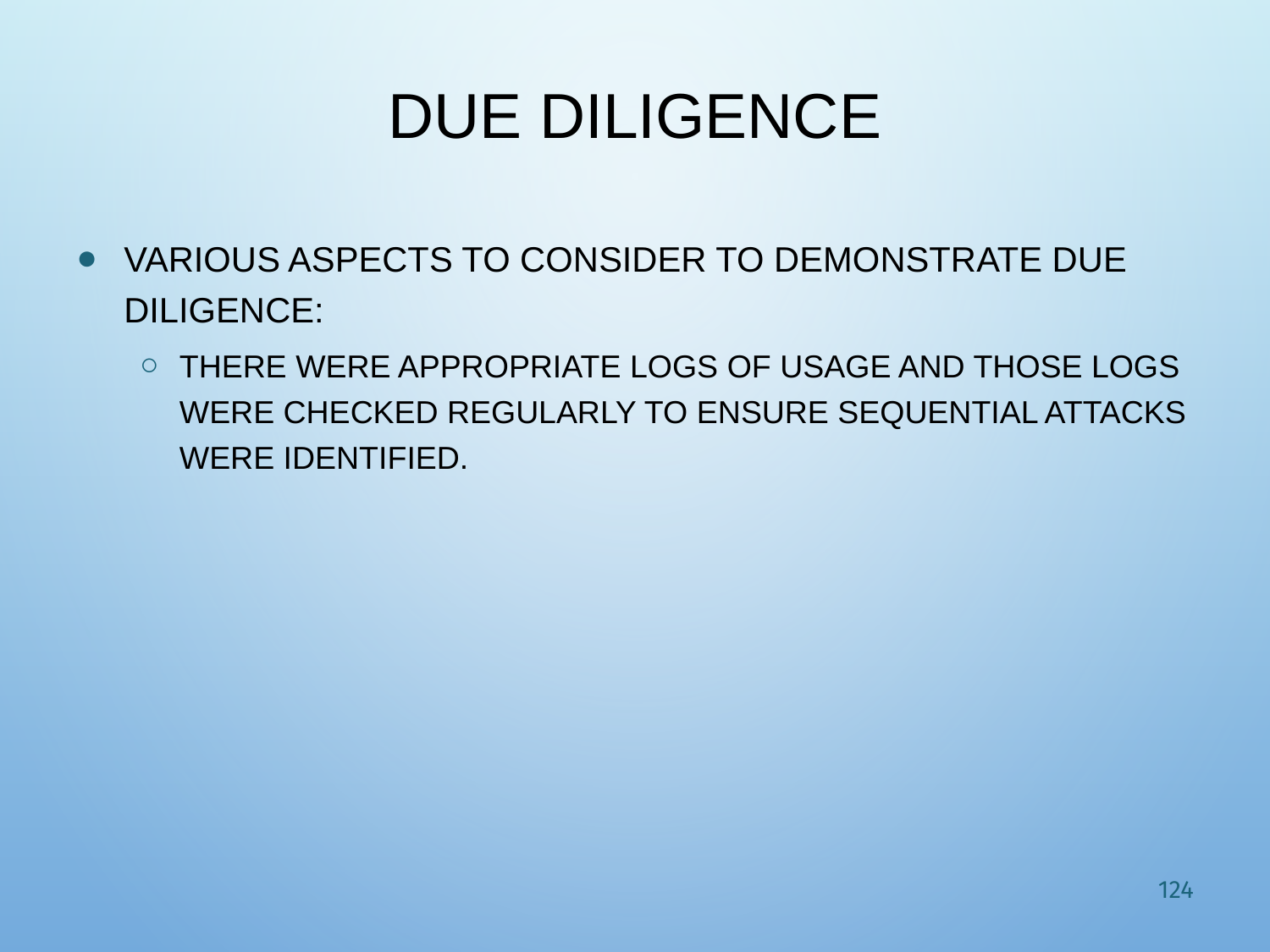

# Due Diligence
Various aspects to consider to demonstrate due diligence:
There were appropriate logs of usage and those logs were checked regularly to ensure sequential attacks were identified.
124